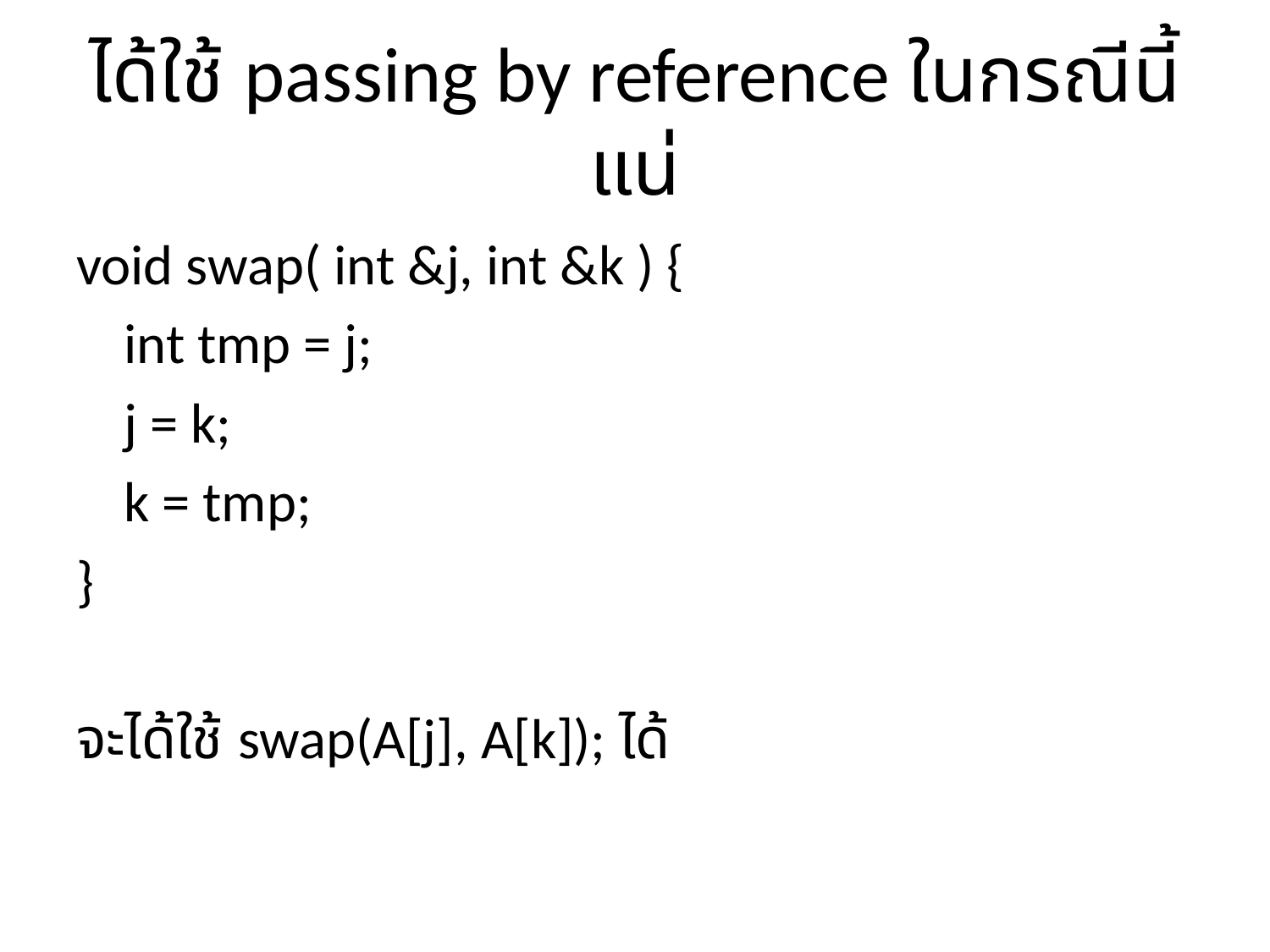

# ได้ใช้ passing by reference ในกรณีนี้แน่
void swap( int &j, int &k ) {
	int tmp = j;
	j = k;
	k = tmp;
}

จะได้ใช้ swap(A[j], A[k]); ได้